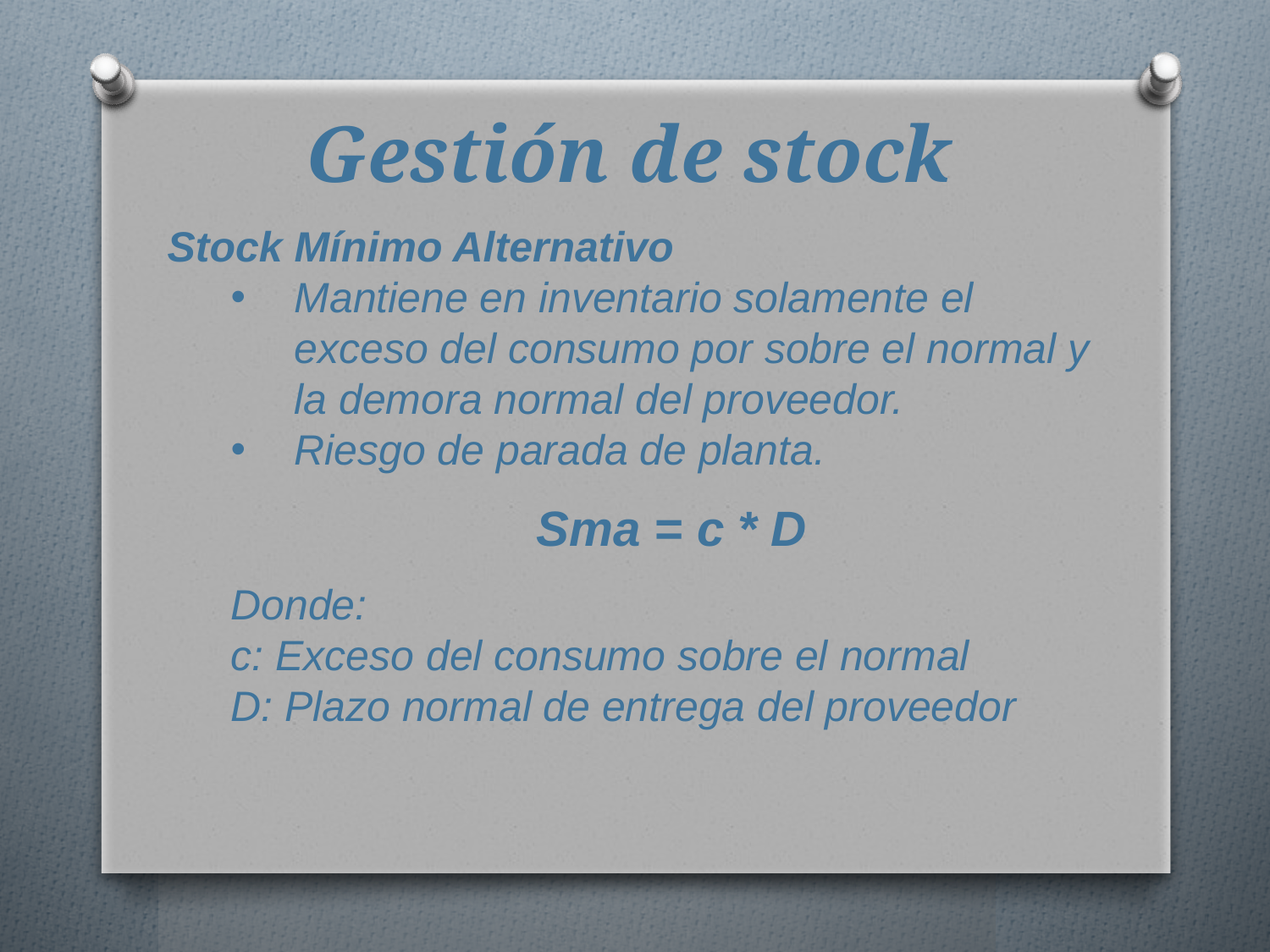

# Gestión de stock
Stock Mínimo Alternativo
Mantiene en inventario solamente el exceso del consumo por sobre el normal y la demora normal del proveedor.
Riesgo de parada de planta.

Sma = c * D

Donde:
c: Exceso del consumo sobre el normal
D: Plazo normal de entrega del proveedor